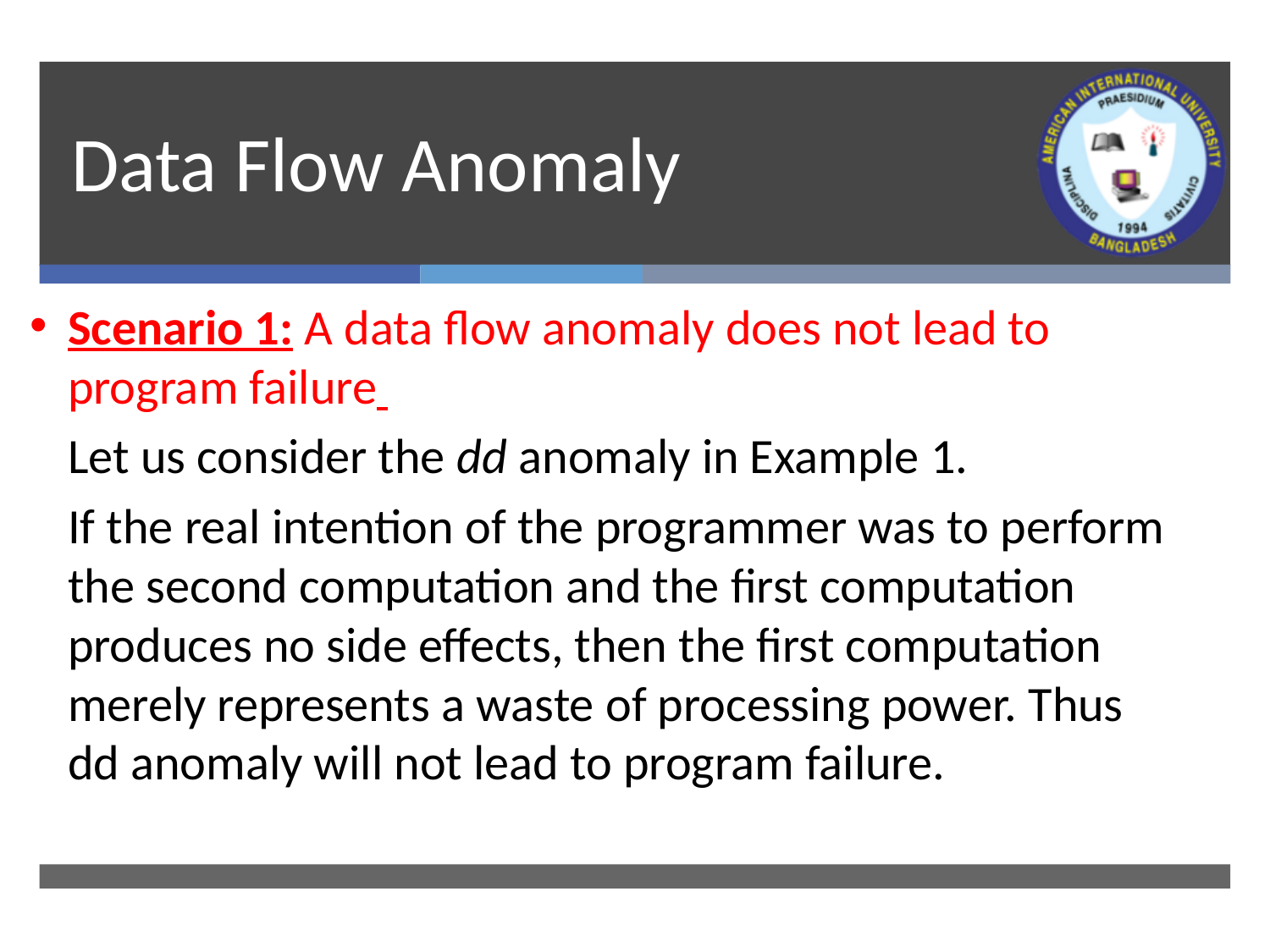

# Data Flow Anomaly
Scenario 1: A data flow anomaly does not lead to program failure
	Let us consider the dd anomaly in Example 1.
	If the real intention of the programmer was to perform the second computation and the first computation produces no side effects, then the first computation merely represents a waste of processing power. Thus dd anomaly will not lead to program failure.